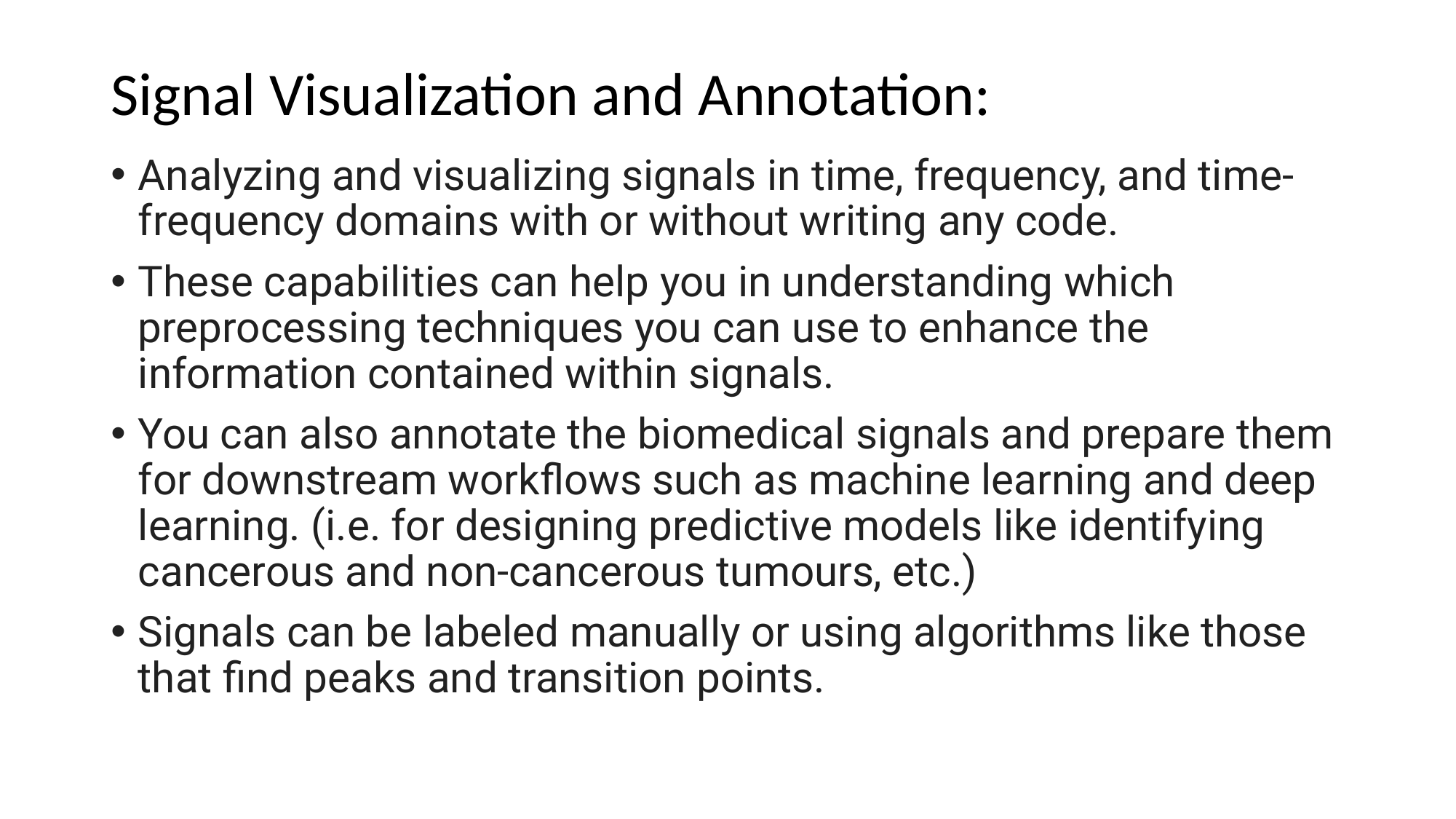

# Signal Visualization and Annotation:
Analyzing and visualizing signals in time, frequency, and time-frequency domains with or without writing any code.
These capabilities can help you in understanding which preprocessing techniques you can use to enhance the information contained within signals.
You can also annotate the biomedical signals and prepare them for downstream workflows such as machine learning and deep learning. (i.e. for designing predictive models like identifying cancerous and non-cancerous tumours, etc.)
Signals can be labeled manually or using algorithms like those that find peaks and transition points.